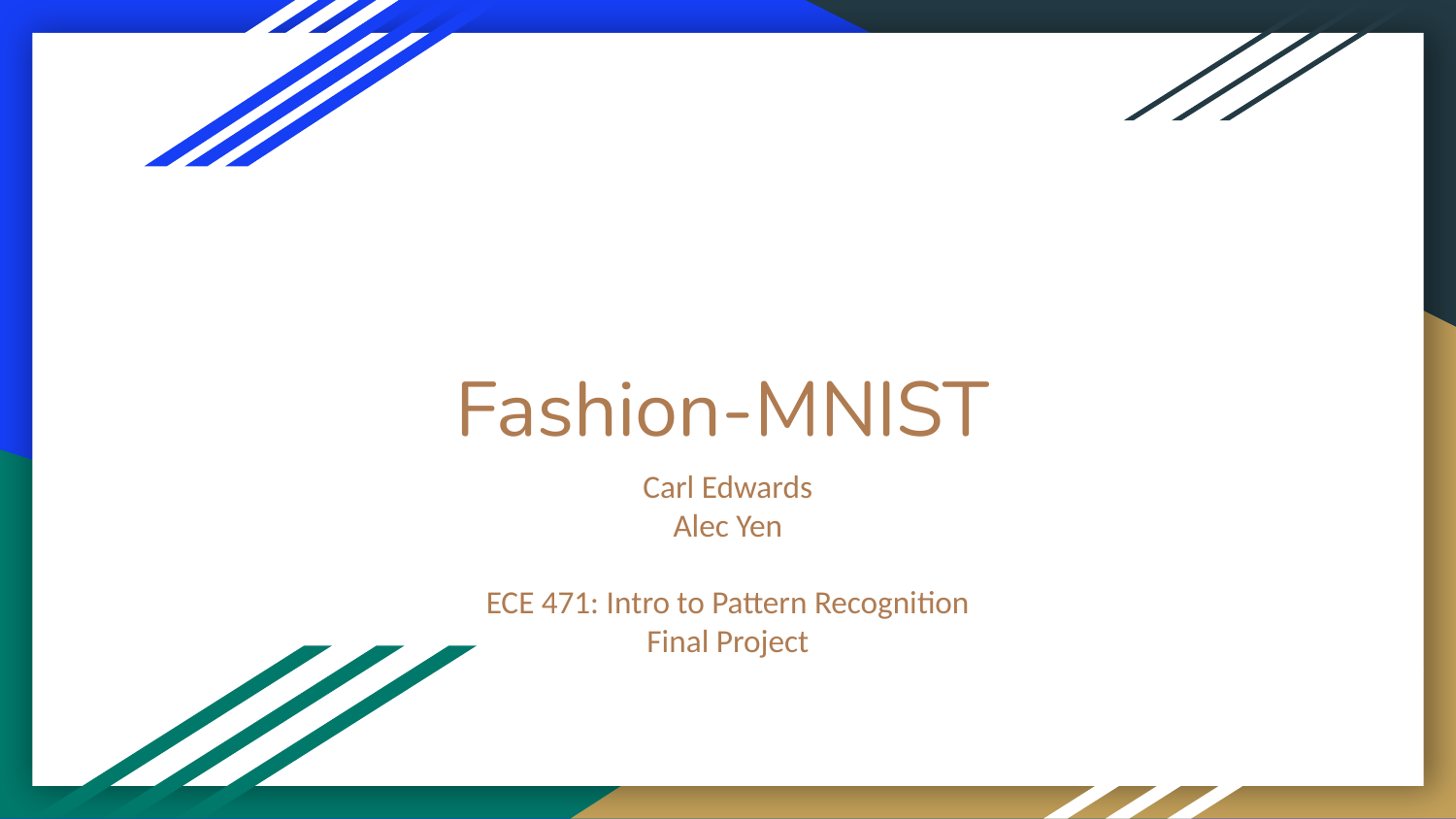

# Fashion-MNIST
Carl Edwards
Alec Yen

ECE 471: Intro to Pattern Recognition
Final Project